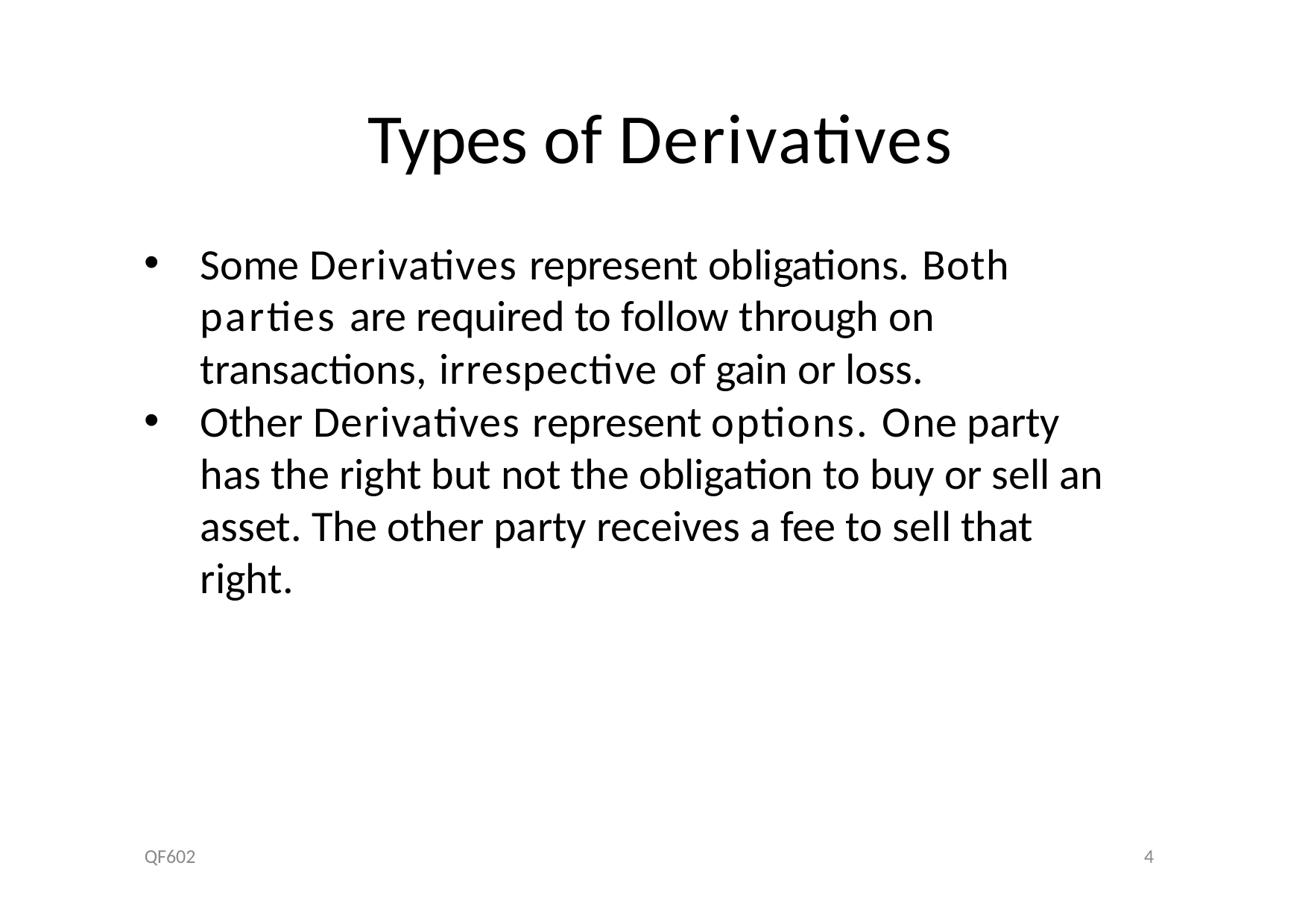

# Types of Derivatives
Some Derivatives represent obligations. Both parties are required to follow through on transactions, irrespective of gain or loss.
Other Derivatives represent options. One party has the right but not the obligation to buy or sell an asset. The other party receives a fee to sell that right.
QF602
4